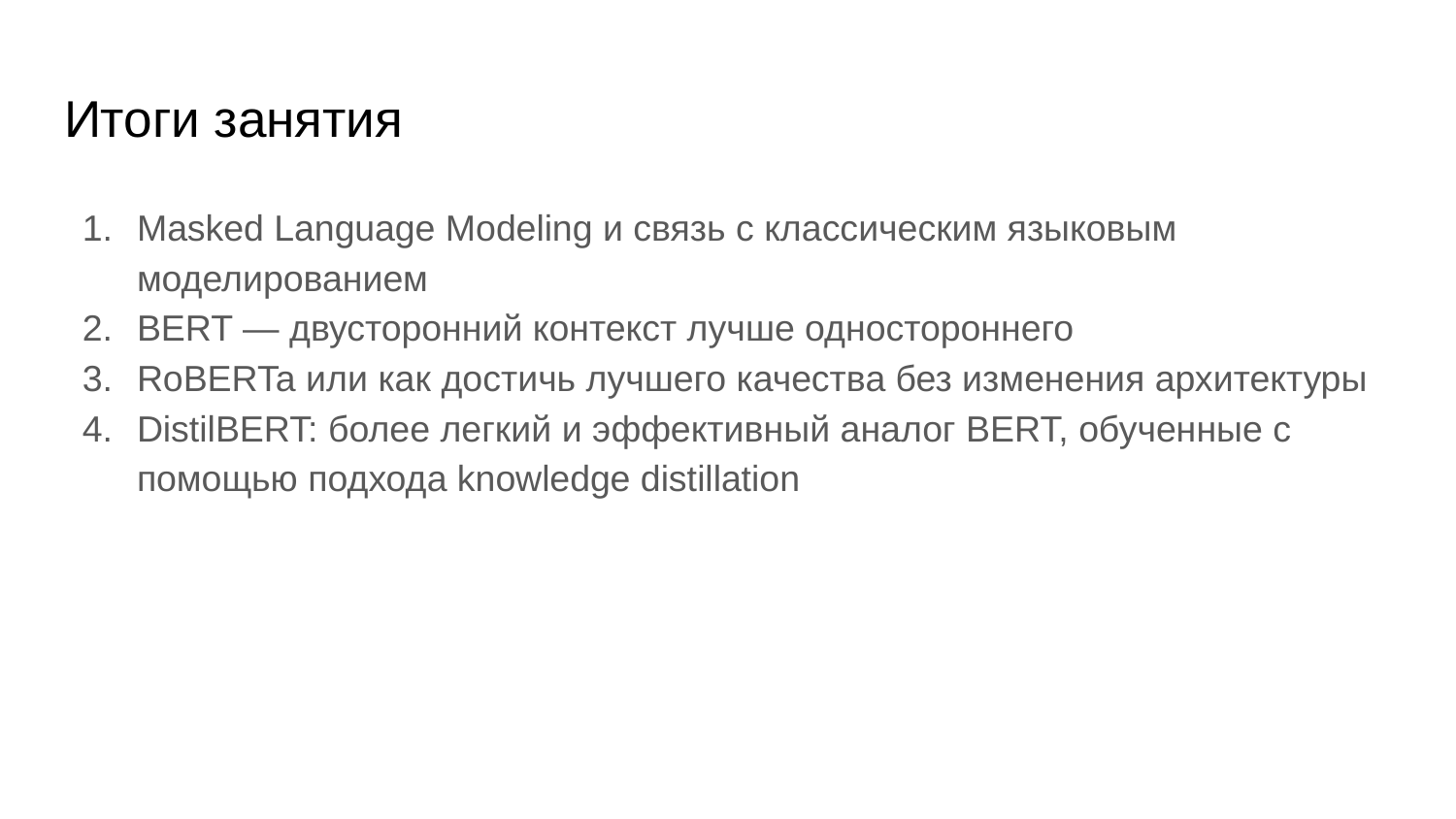

# Итоги занятия
Masked Language Modeling и связь с классическим языковым моделированием
BERT — двусторонний контекст лучше одностороннего
RoBERTa или как достичь лучшего качества без изменения архитектуры
DistilBERT: более легкий и эффективный аналог BERT, обученные с помощью подхода knowledge distillation